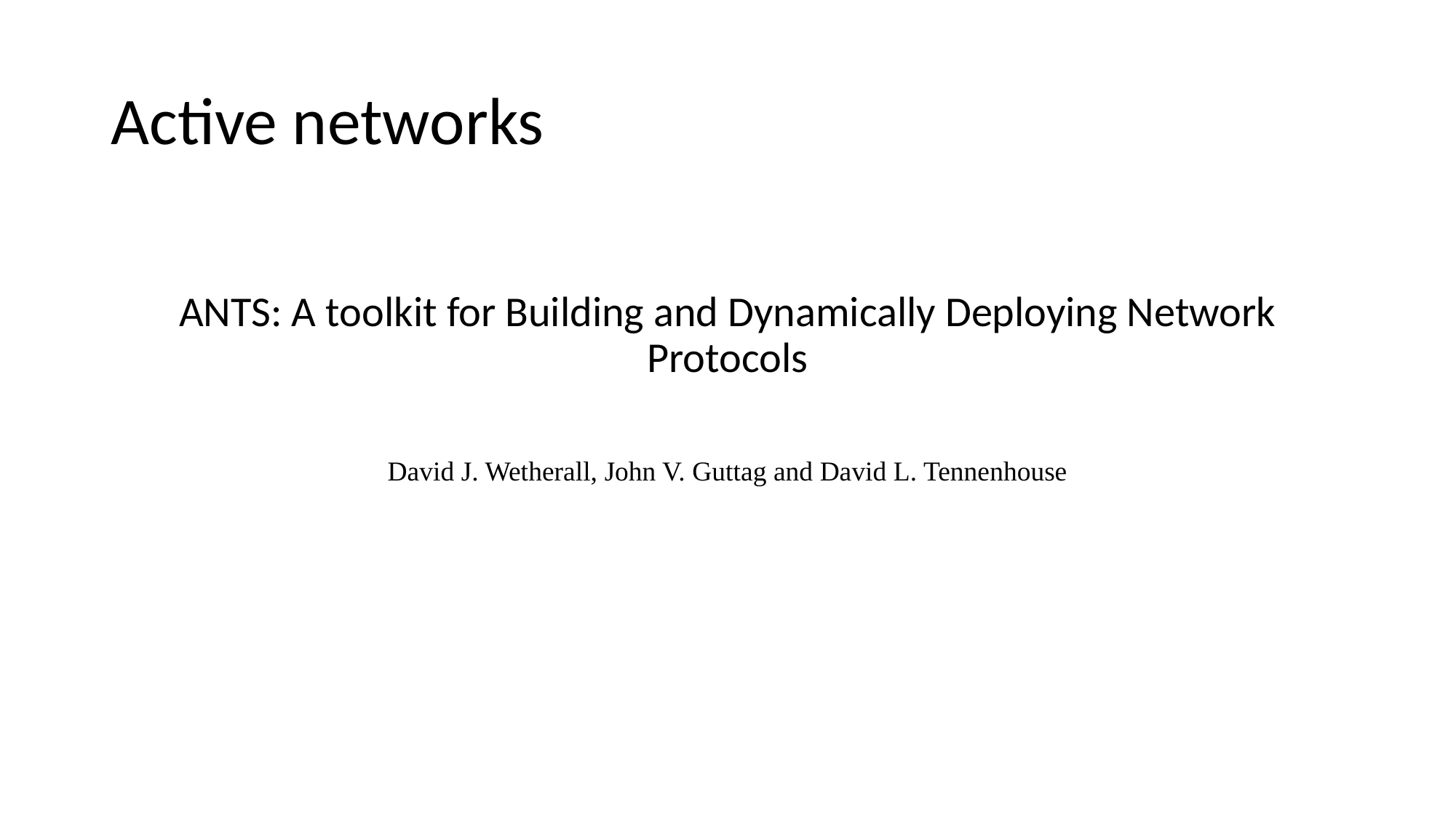

# Active networks

ANTS: A toolkit for Building and Dynamically Deploying Network Protocols

David J. Wetherall, John V. Guttag and David L. Tennenhouse